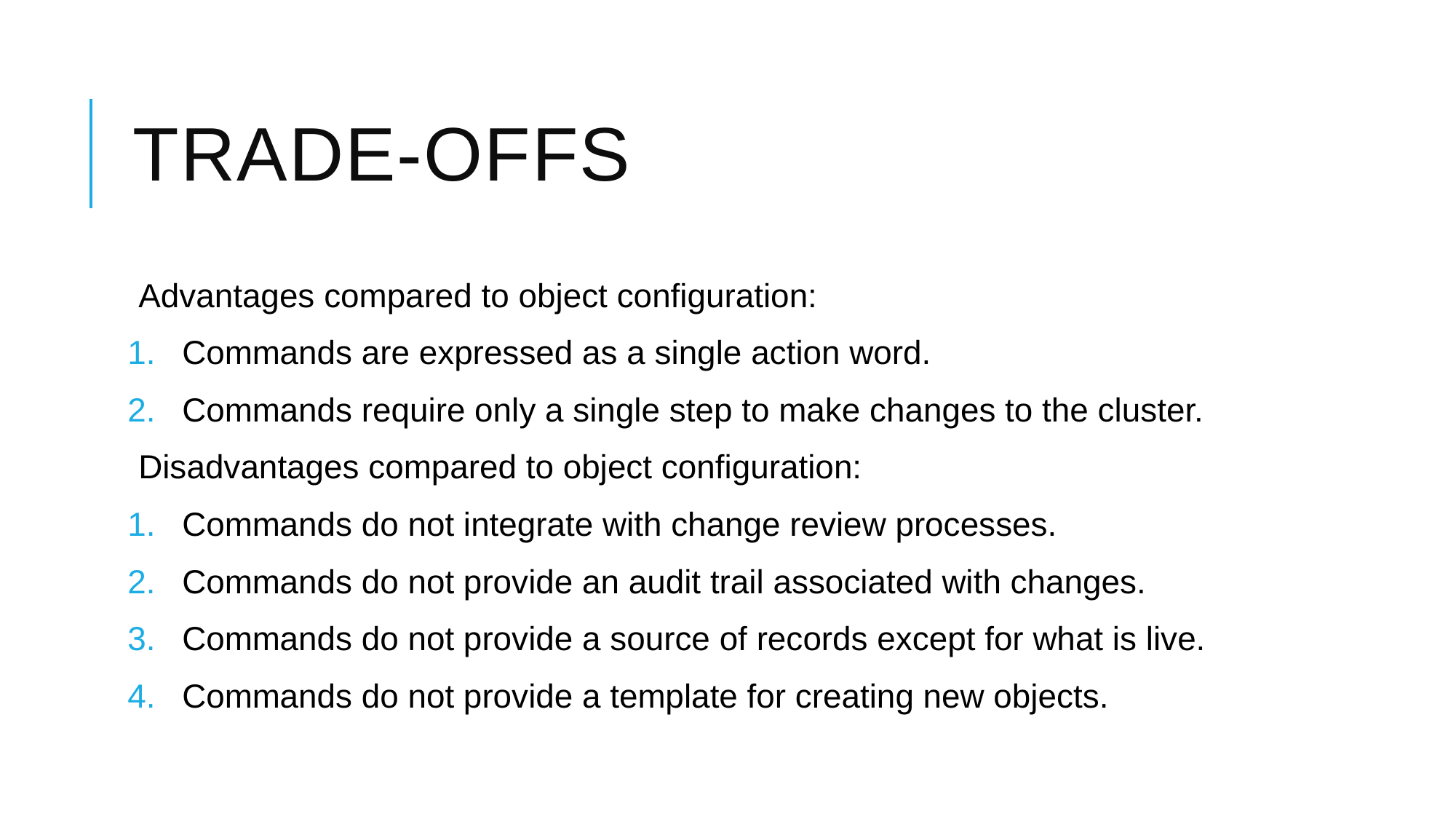

# Trade-offs
Advantages compared to object configuration:
Commands are expressed as a single action word.
Commands require only a single step to make changes to the cluster.
Disadvantages compared to object configuration:
Commands do not integrate with change review processes.
Commands do not provide an audit trail associated with changes.
Commands do not provide a source of records except for what is live.
Commands do not provide a template for creating new objects.